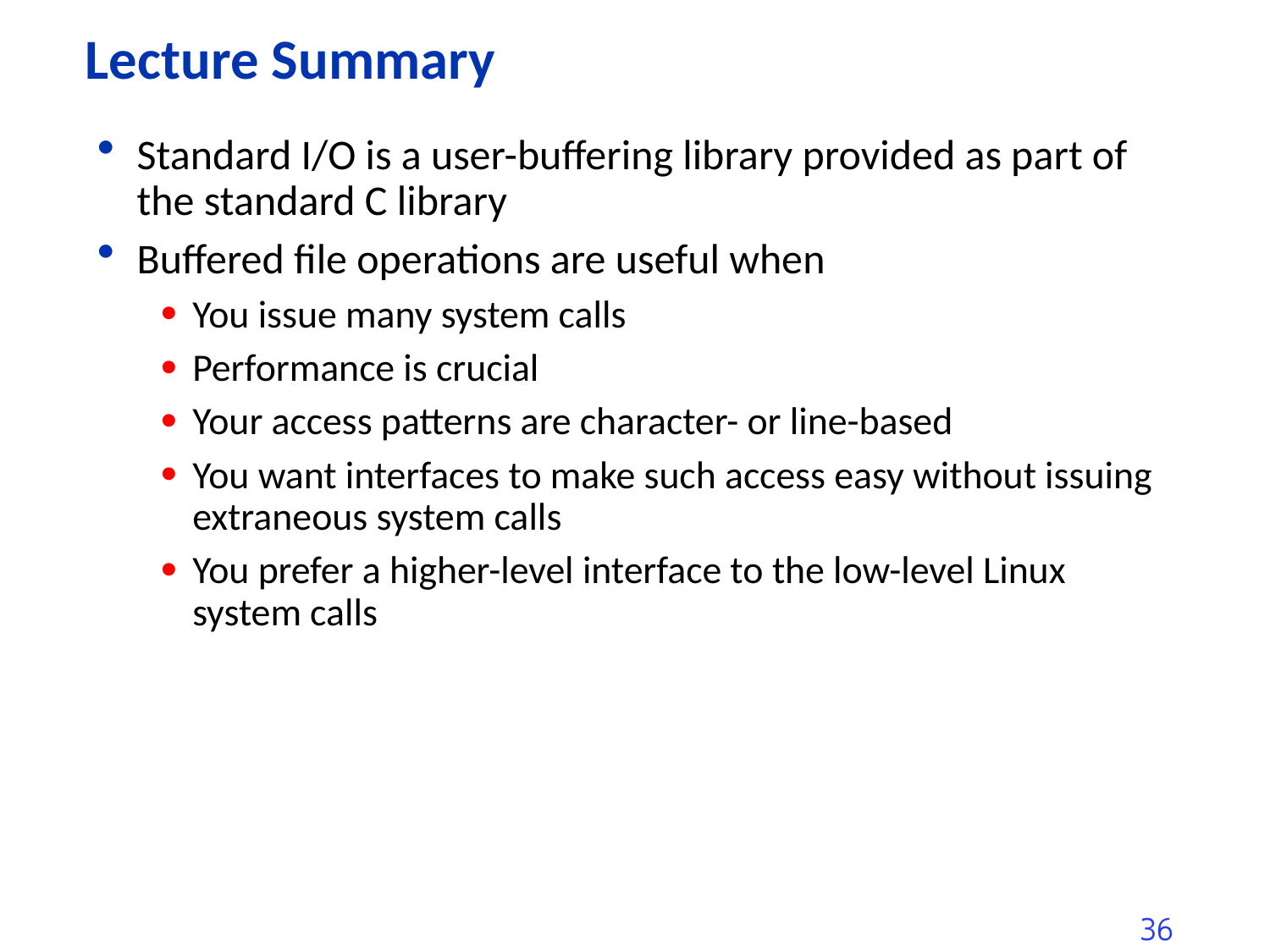

# Lecture Summary
Standard I/O is a user-buffering library provided as part of the standard C library
Buffered file operations are useful when
You issue many system calls
Performance is crucial
Your access patterns are character- or line-based
You want interfaces to make such access easy without issuing extraneous system calls
You prefer a higher-level interface to the low-level Linux system calls